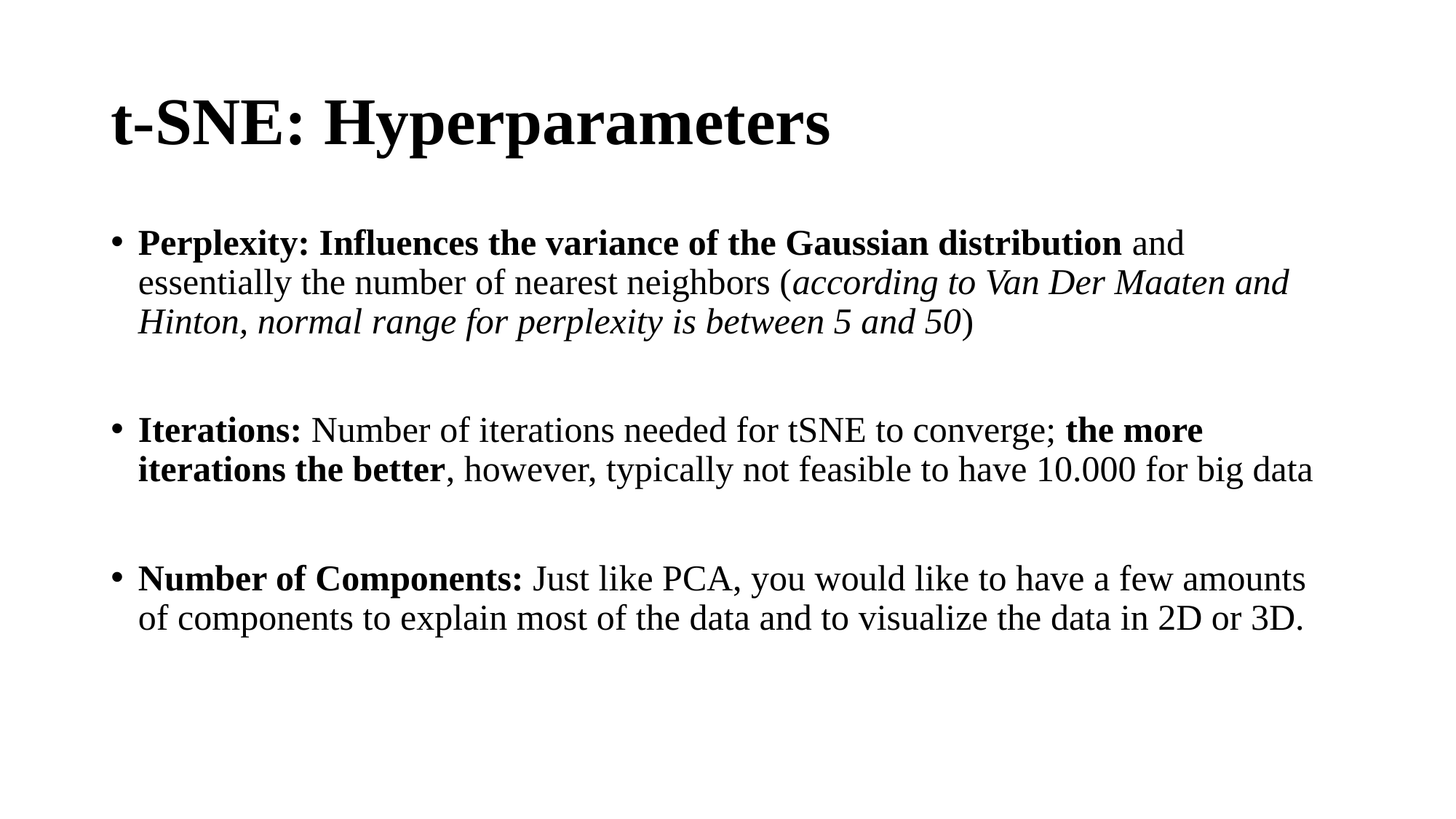

# t-SNE: Hyperparameters
Perplexity: Influences the variance of the Gaussian distribution and essentially the number of nearest neighbors (according to Van Der Maaten and Hinton, normal range for perplexity is between 5 and 50)

Iterations: Number of iterations needed for tSNE to converge; the more iterations the better, however, typically not feasible to have 10.000 for big data

Number of Components: Just like PCA, you would like to have a few amounts of components to explain most of the data and to visualize the data in 2D or 3D.